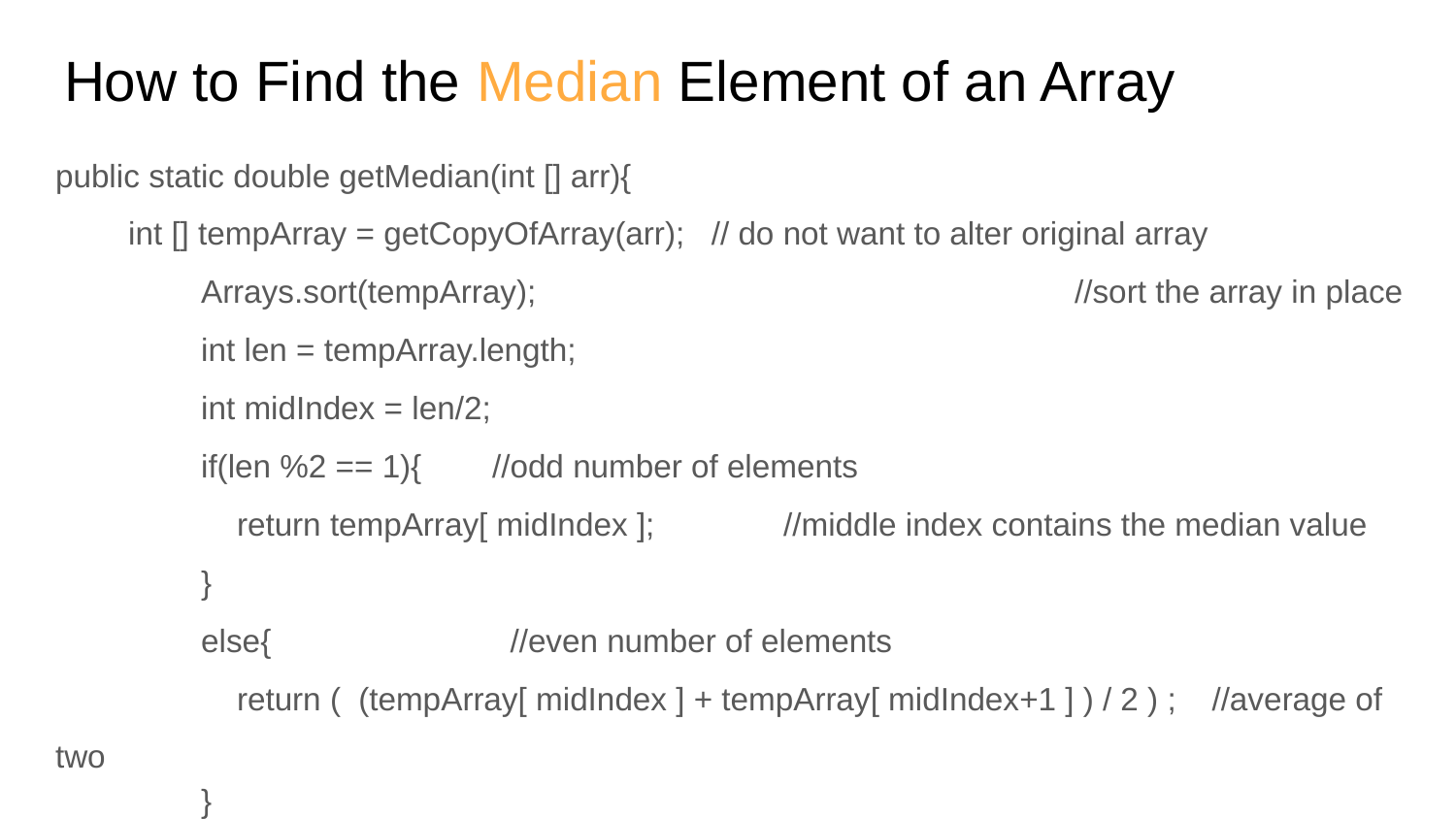

# How to Find the Median Element of an Array

public static double getMedian(int [] arr){
int [] tempArray = getCopyOfArray(arr);   // do not want to alter original array
	Arrays.sort(tempArray);				//sort the array in place
	int len = tempArray.length;
	int midIndex = len/2;
	if(len %2 == 1){	//odd number of elements
	    return tempArray[ midIndex ]; 	//middle index contains the median value
	}
	else{          	  //even number of elements
	    return (  (tempArray[ midIndex ] + tempArray[ midIndex+1 ] ) / 2 ) ;    //average of two
	}
}